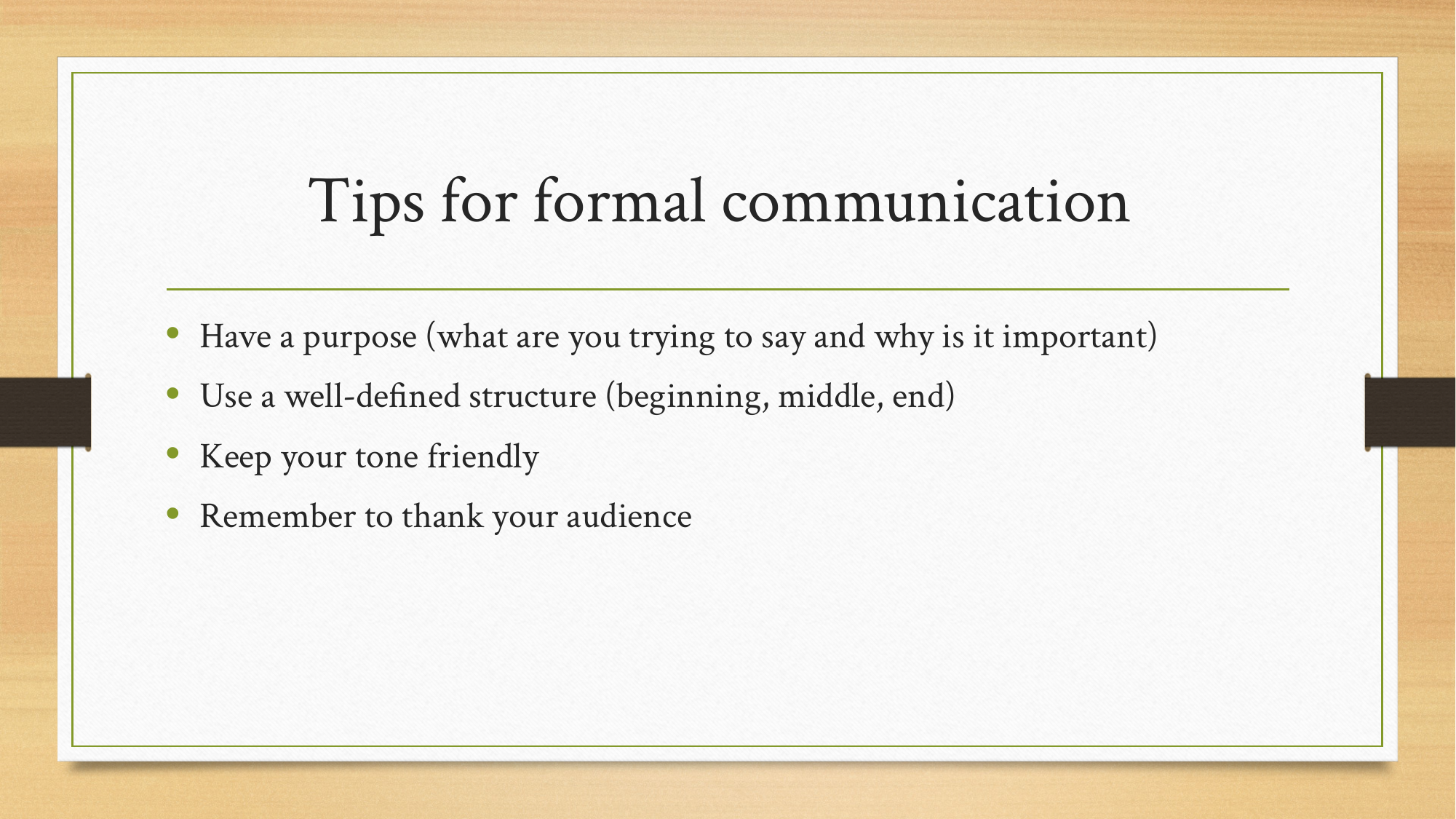

# Tips for formal communication
Have a purpose (what are you trying to say and why is it important)
Use a well-defined structure (beginning, middle, end)
Keep your tone friendly
Remember to thank your audience